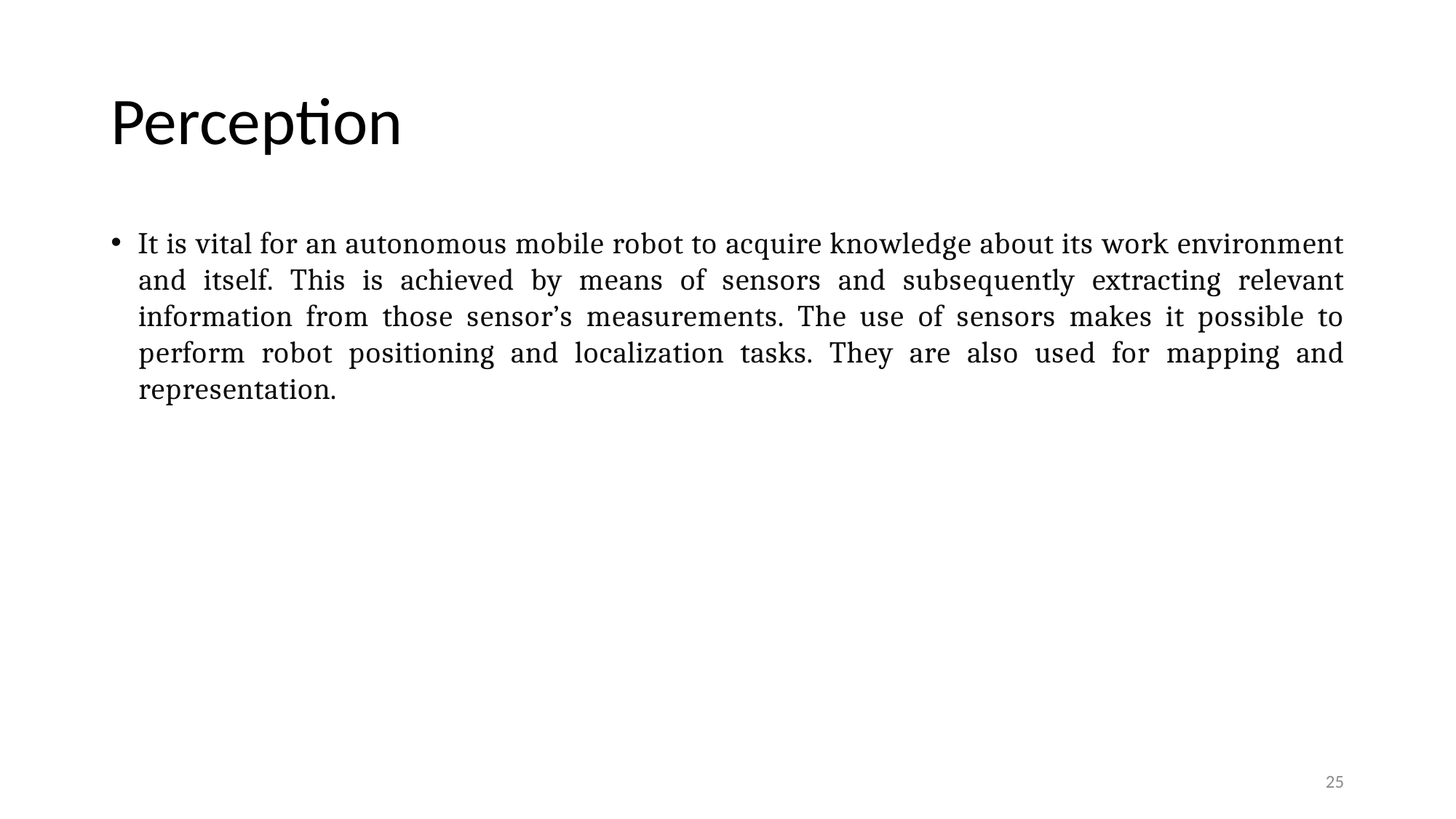

# Perception
It is vital for an autonomous mobile robot to acquire knowledge about its work environment and itself. This is achieved by means of sensors and subsequently extracting relevant information from those sensor’s measurements. The use of sensors makes it possible to perform robot positioning and localization tasks. They are also used for mapping and representation.

25